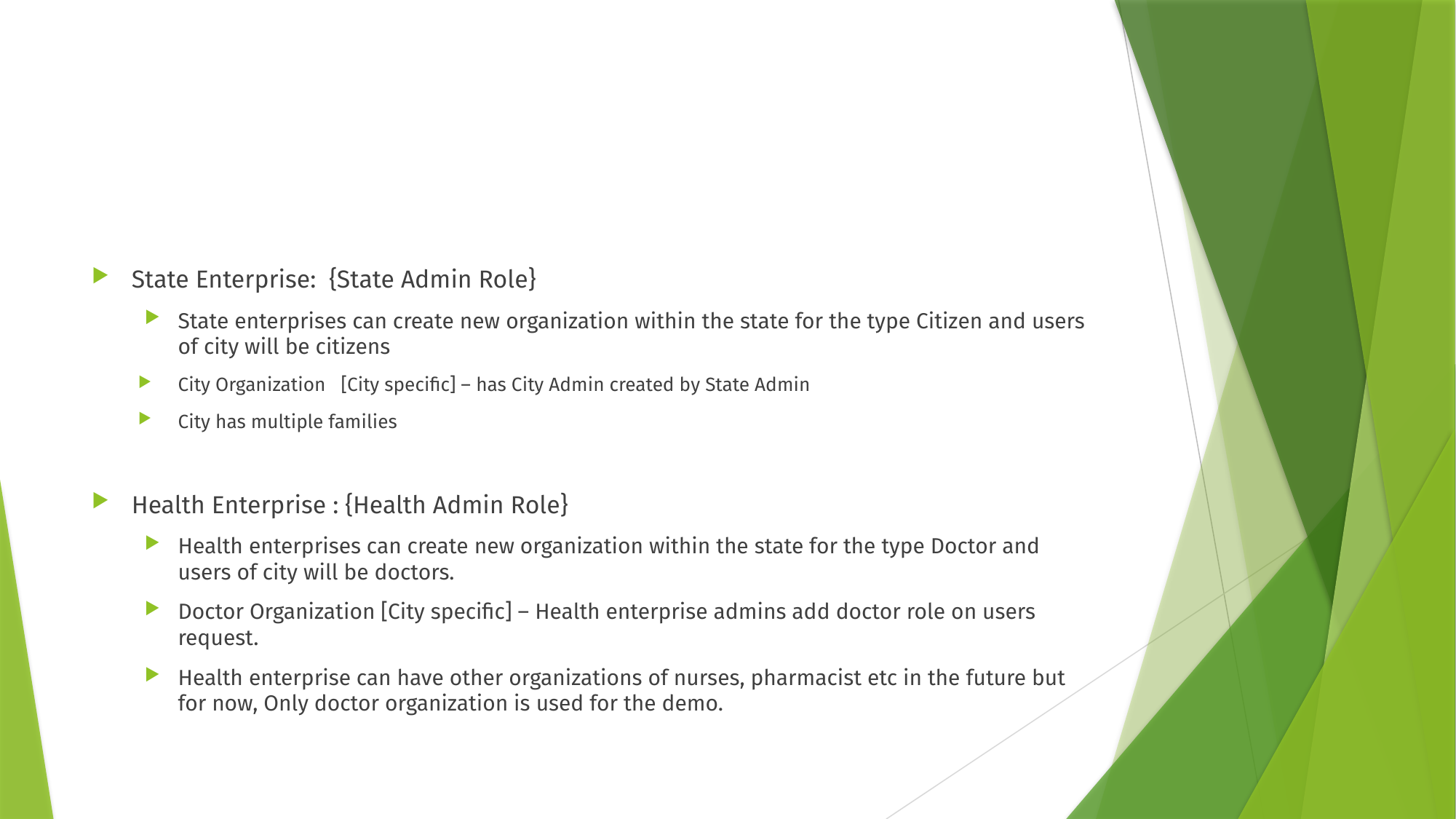

#
State Enterprise:  {State Admin Role}
State enterprises can create new organization within the state for the type Citizen and users of city will be citizens
City Organization   [City specific] – has City Admin created by State Admin
City has multiple families

Health Enterprise : {Health Admin Role}
Health enterprises can create new organization within the state for the type Doctor and users of city will be doctors.
Doctor Organization [City specific] – Health enterprise admins add doctor role on users request.
Health enterprise can have other organizations of nurses, pharmacist etc in the future but for now, Only doctor organization is used for the demo.